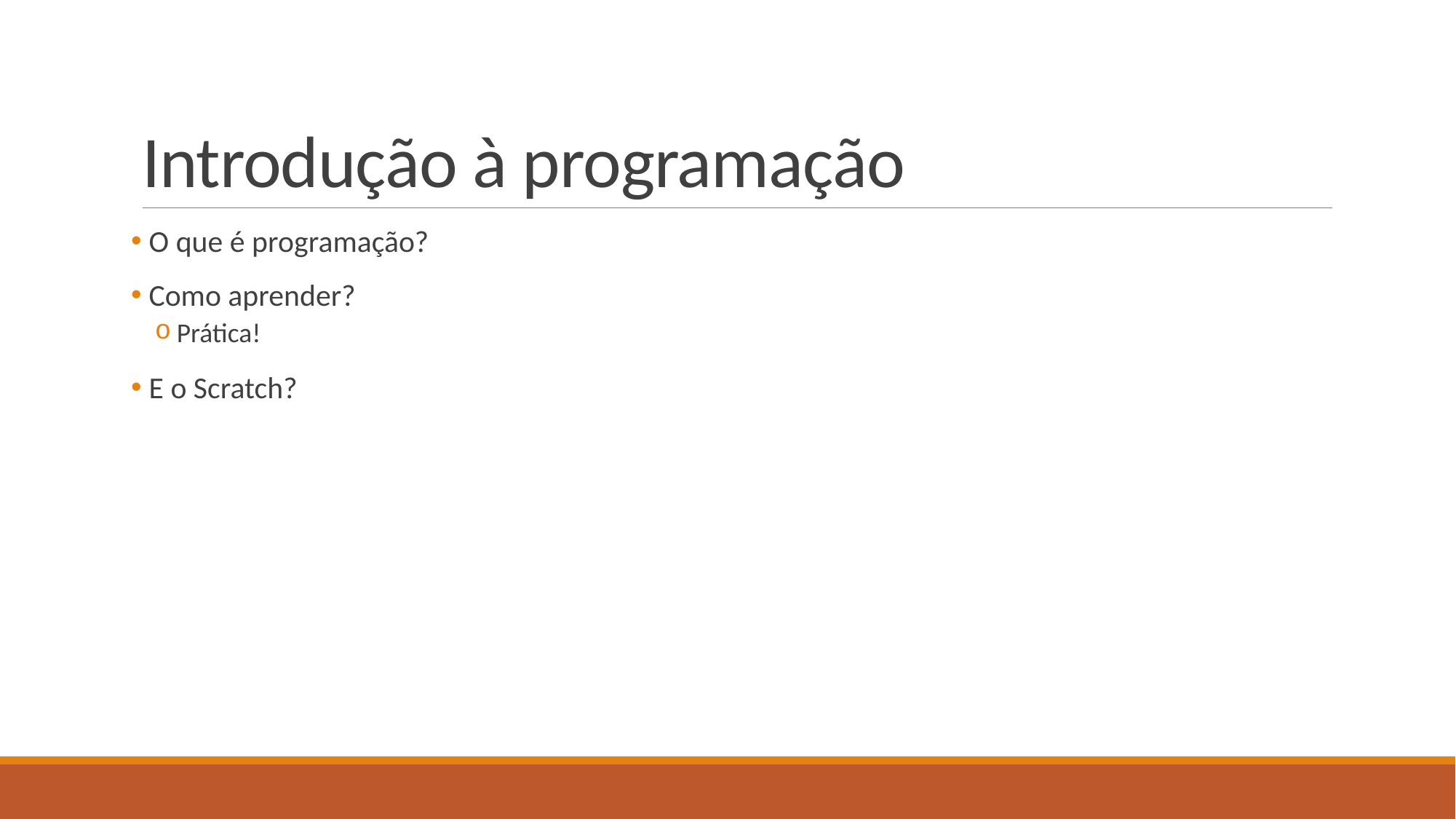

# Introdução à programação
 O que é programação?
 Como aprender?
Prática!
 E o Scratch?